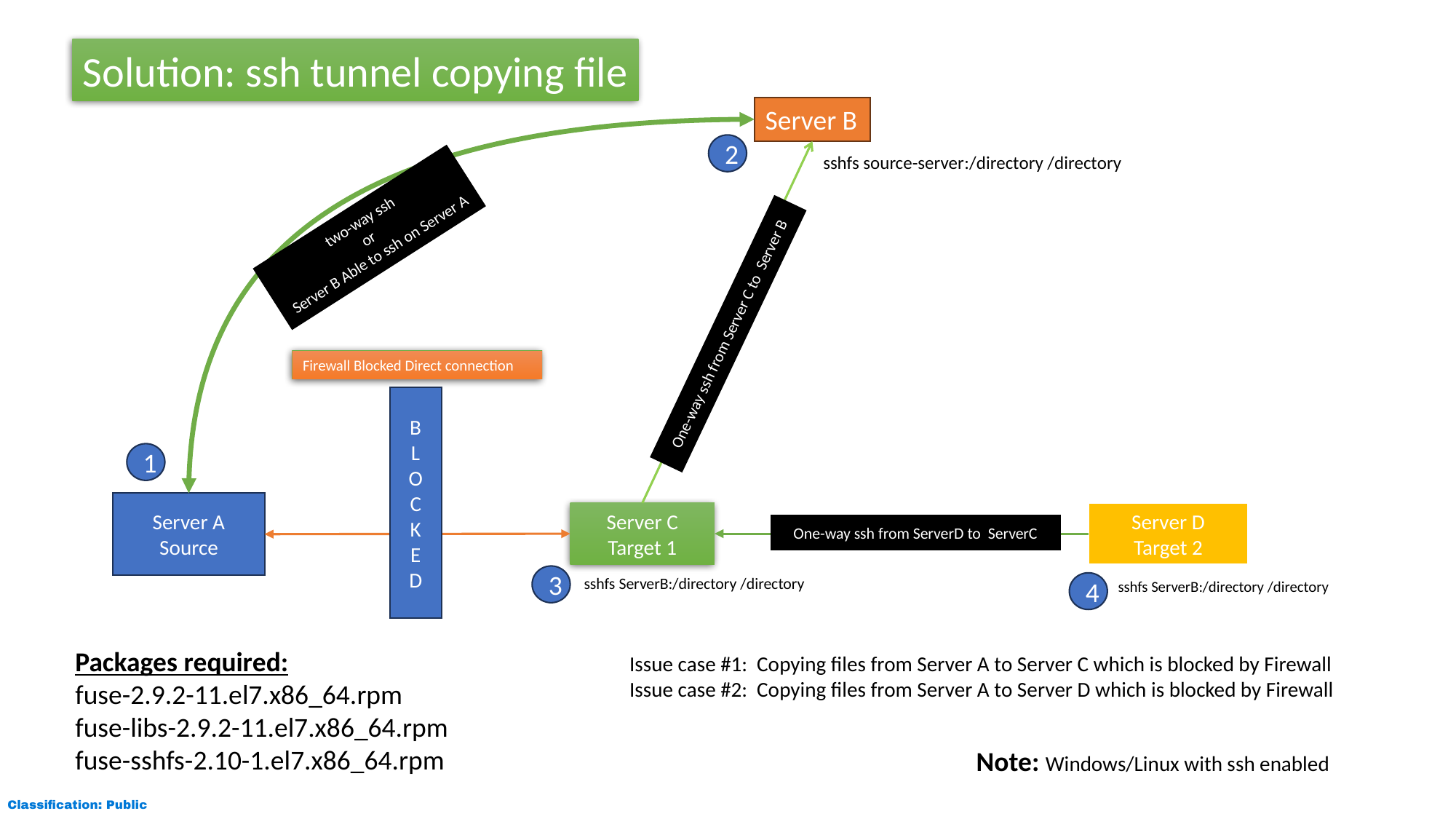

Solution: ssh tunnel copying file
Server B
2
sshfs source-server:/directory /directory
two-way ssh
or
Server B Able to ssh on Server A
One-way ssh from Server C to  Server B
Firewall Blocked Direct connection
B
L
O
C
K
E
D
1
Server A
Source
Server C
Target 1
Server D
Target 2
One-way ssh from ServerD to  ServerC
3
sshfs ServerB:/directory /directory
sshfs ServerB:/directory /directory
4
Packages required:
fuse-2.9.2-11.el7.x86_64.rpm
fuse-libs-2.9.2-11.el7.x86_64.rpm
fuse-sshfs-2.10-1.el7.x86_64.rpm
Issue case #1:  Copying files from Server A to Server C which is blocked by Firewall
Issue case #2:  Copying files from Server A to Server D which is blocked by Firewall
Note: Windows/Linux with ssh enabled